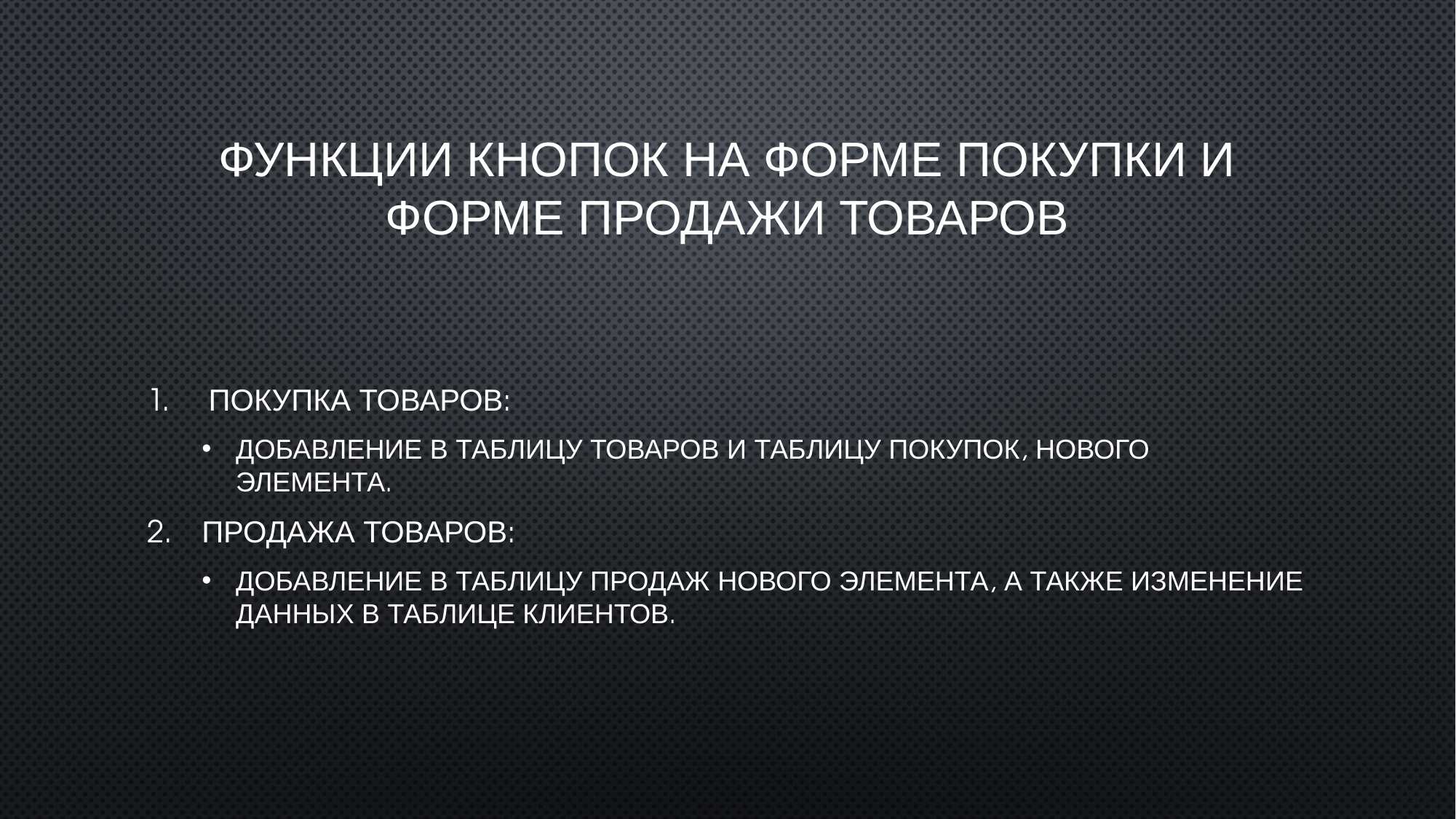

# Функции кнопок на форме покупки и форме продажи товаров
Покупка товаров:
Добавление в таблицу товаров и таблицу покупок, нового элемента.
Продажа товаров:
Добавление в таблицу продаж нового элемента, а также изменение данных в таблице клиентов.